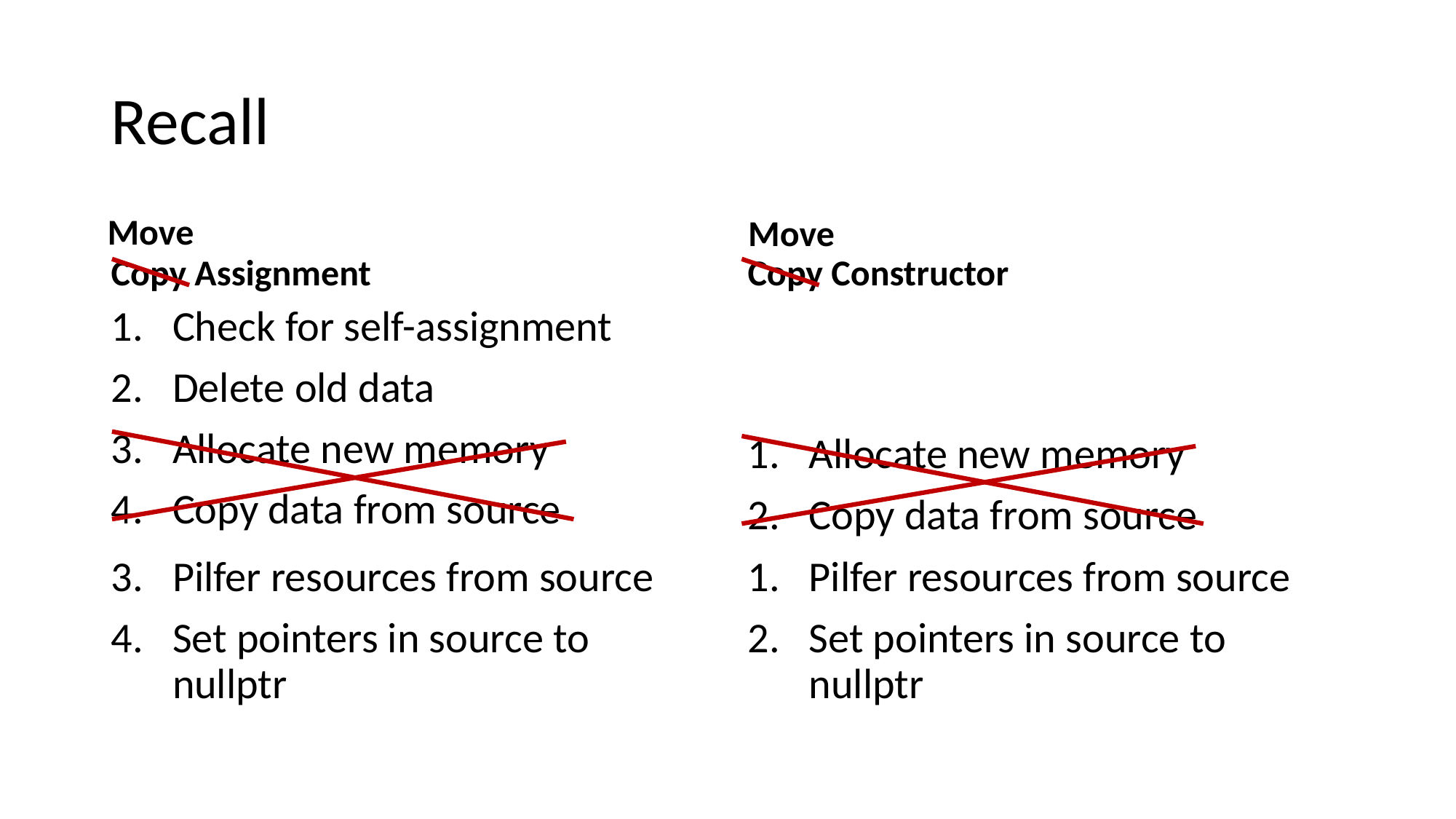

# Recall
Copy Assignment
Copy Constructor
Move
Move
Check for self-assignment
Delete old data
Allocate new memory
Copy data from source

Allocate new memory
Copy data from source

Pilfer resources from source
Set pointers in source to nullptr
Pilfer resources from source
Set pointers in source to nullptr